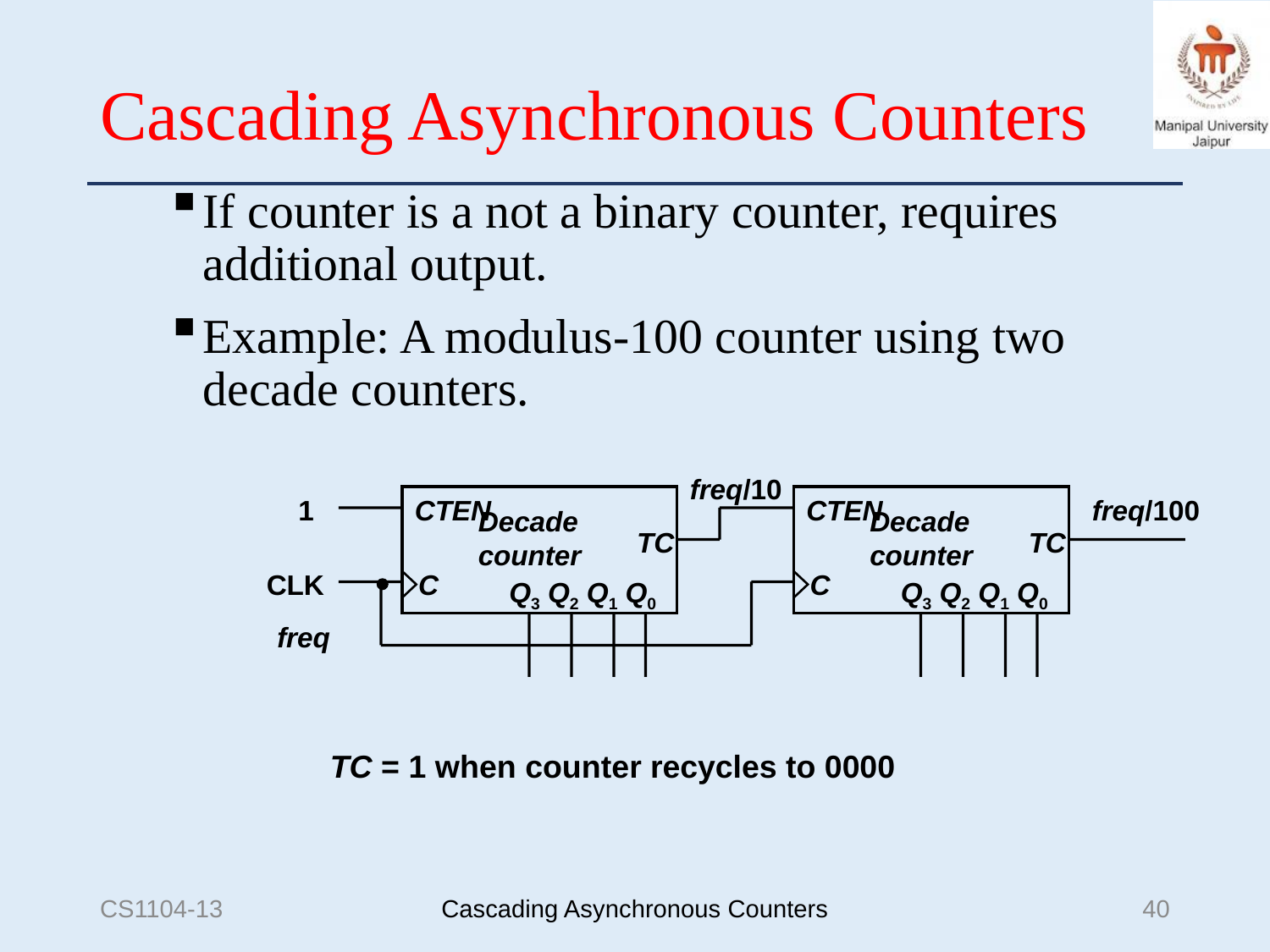

# Cascading Asynchronous Counters
If counter is a not a binary counter, requires additional output.
Example: A modulus-100 counter using two decade counters.
freq/10
1

CTEN
Decade counter
TC
C
Q3 Q2 Q1 Q0

CTEN
Decade counter
TC
C
Q3 Q2 Q1 Q0

freq/100

CLK

freq

TC = 1 when counter recycles to 0000
CS1104-13
Cascading Asynchronous Counters
40